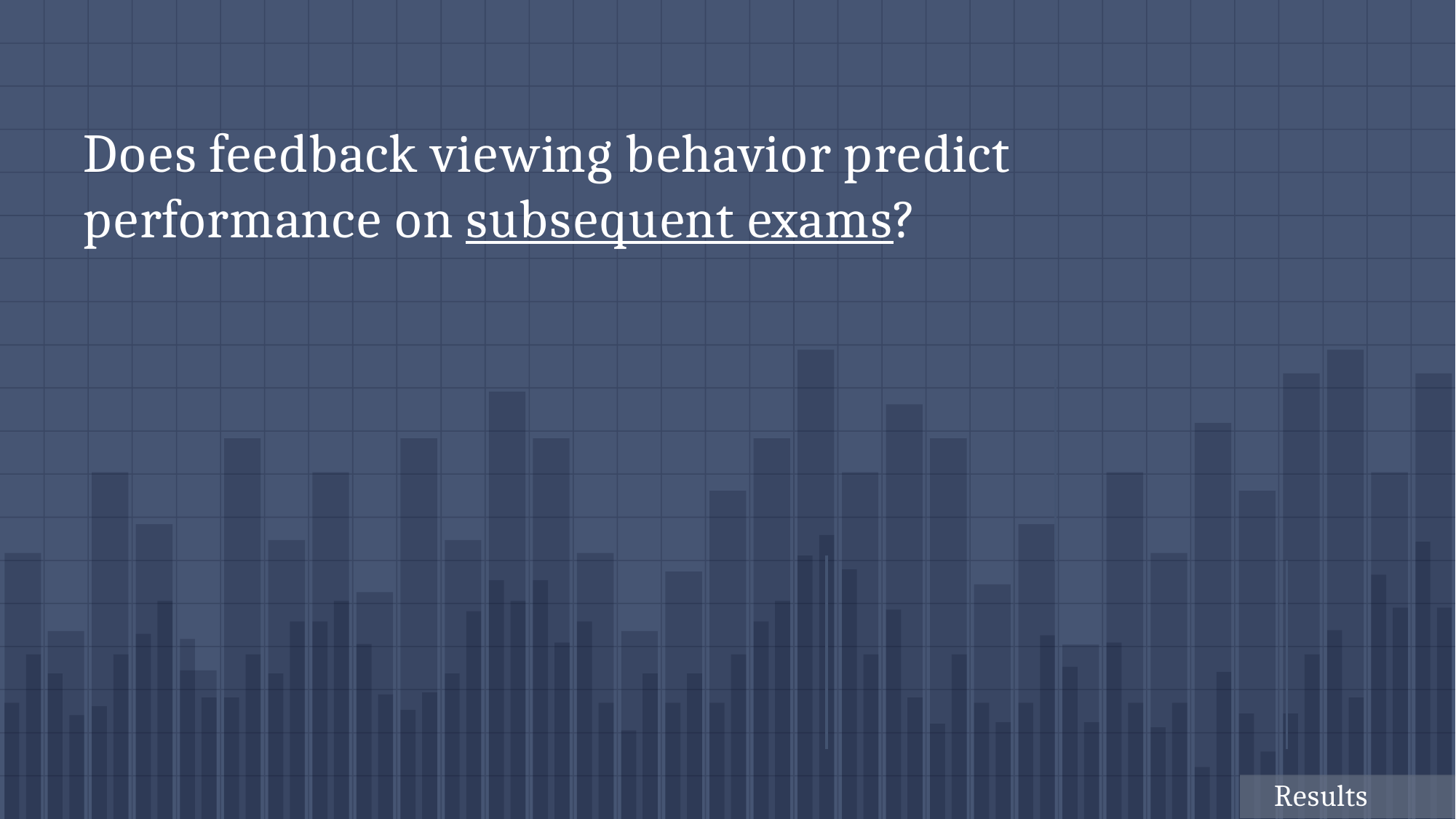

# Does feedback viewing behavior predict performance on subsequent exams?

Results